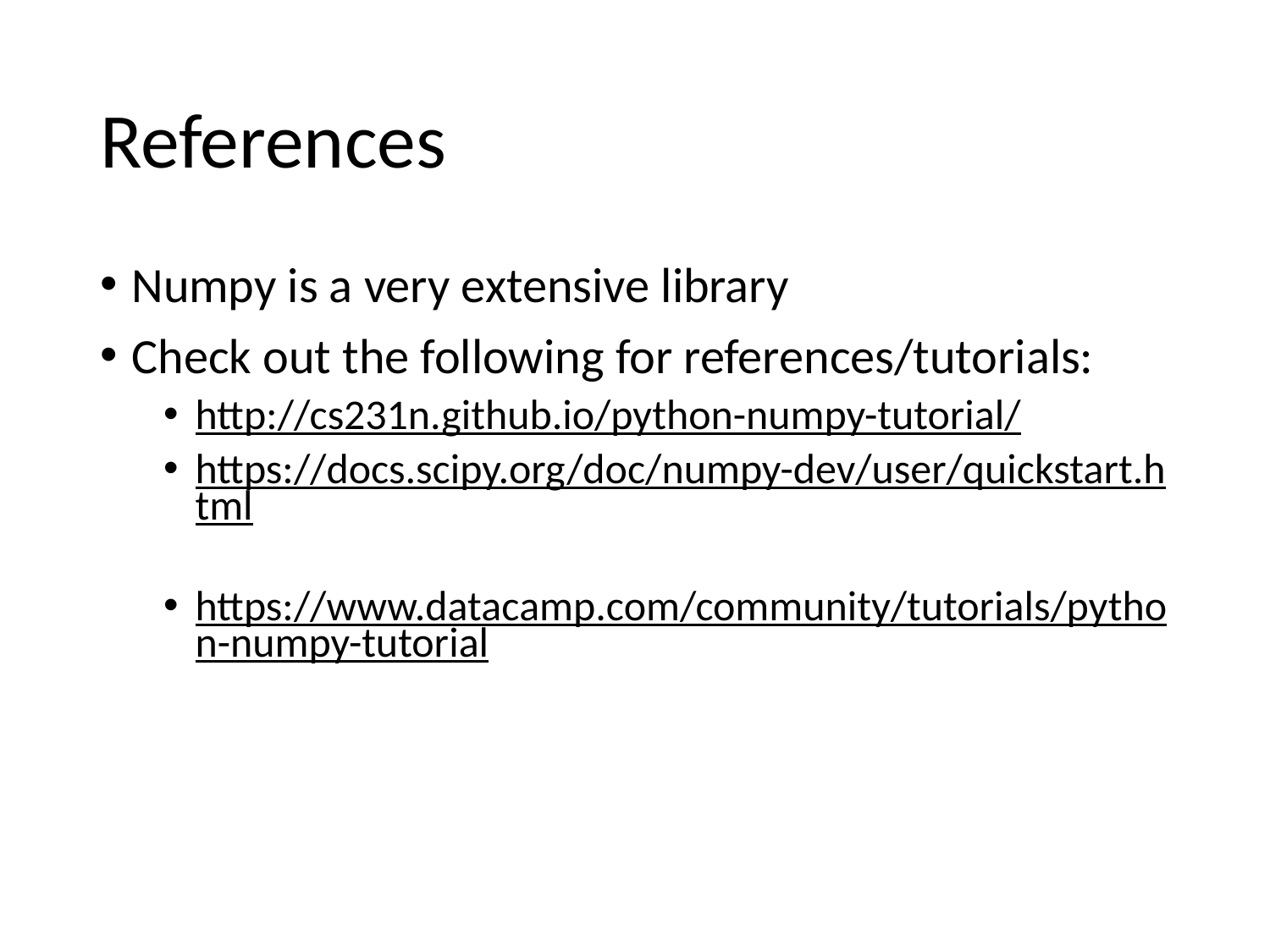

# References
Numpy is a very extensive library
Check out the following for references/tutorials:
http://cs231n.github.io/python-numpy-tutorial/
https://docs.scipy.org/doc/numpy-dev/user/quickstart.html
https://www.datacamp.com/community/tutorials/python-numpy-tutorial